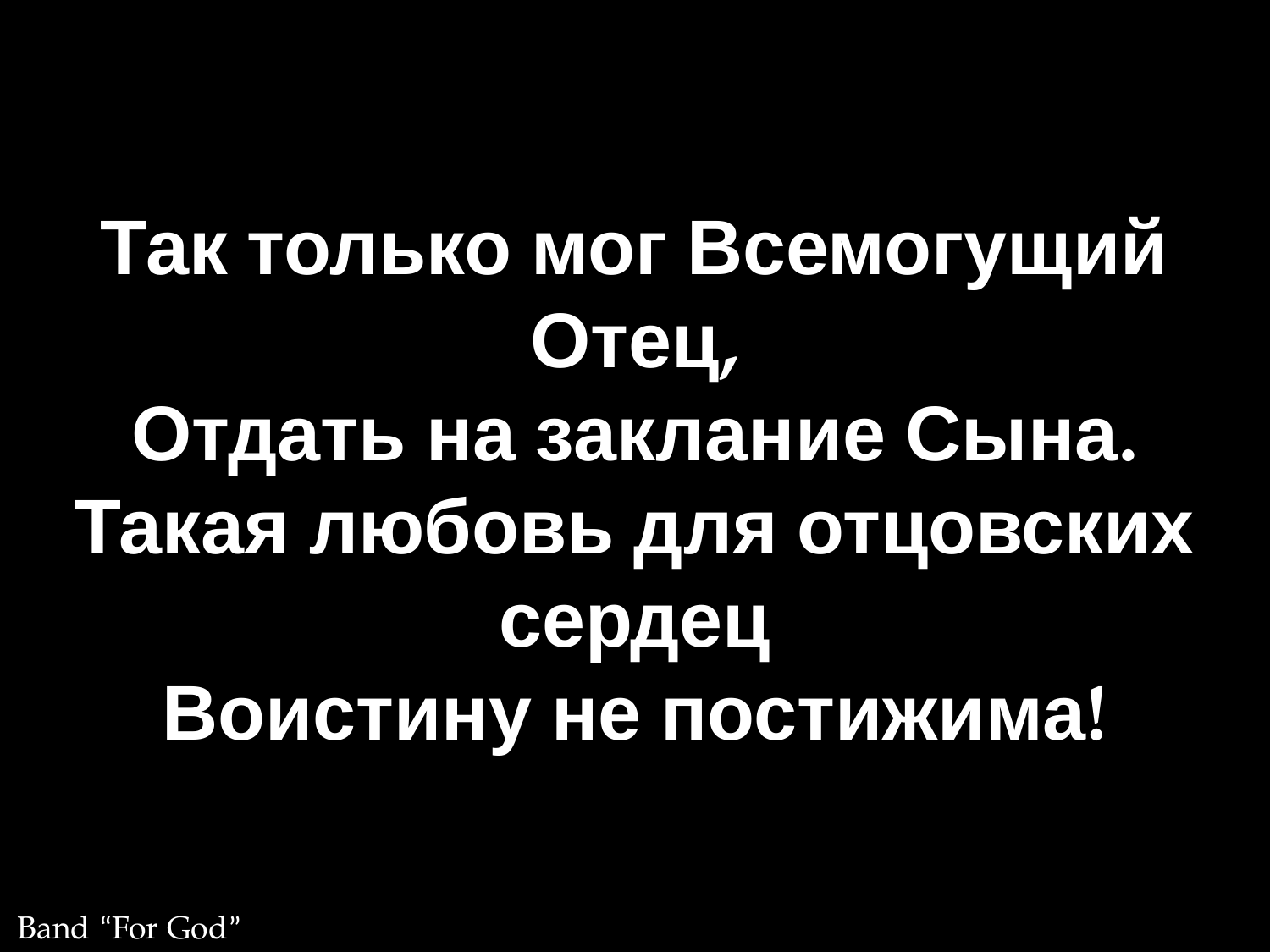

Так только мог Всемогущий Отец,
Отдать на заклание Сына.
Такая любовь для отцовских сердец
Воистину не постижима!
Band “For God”